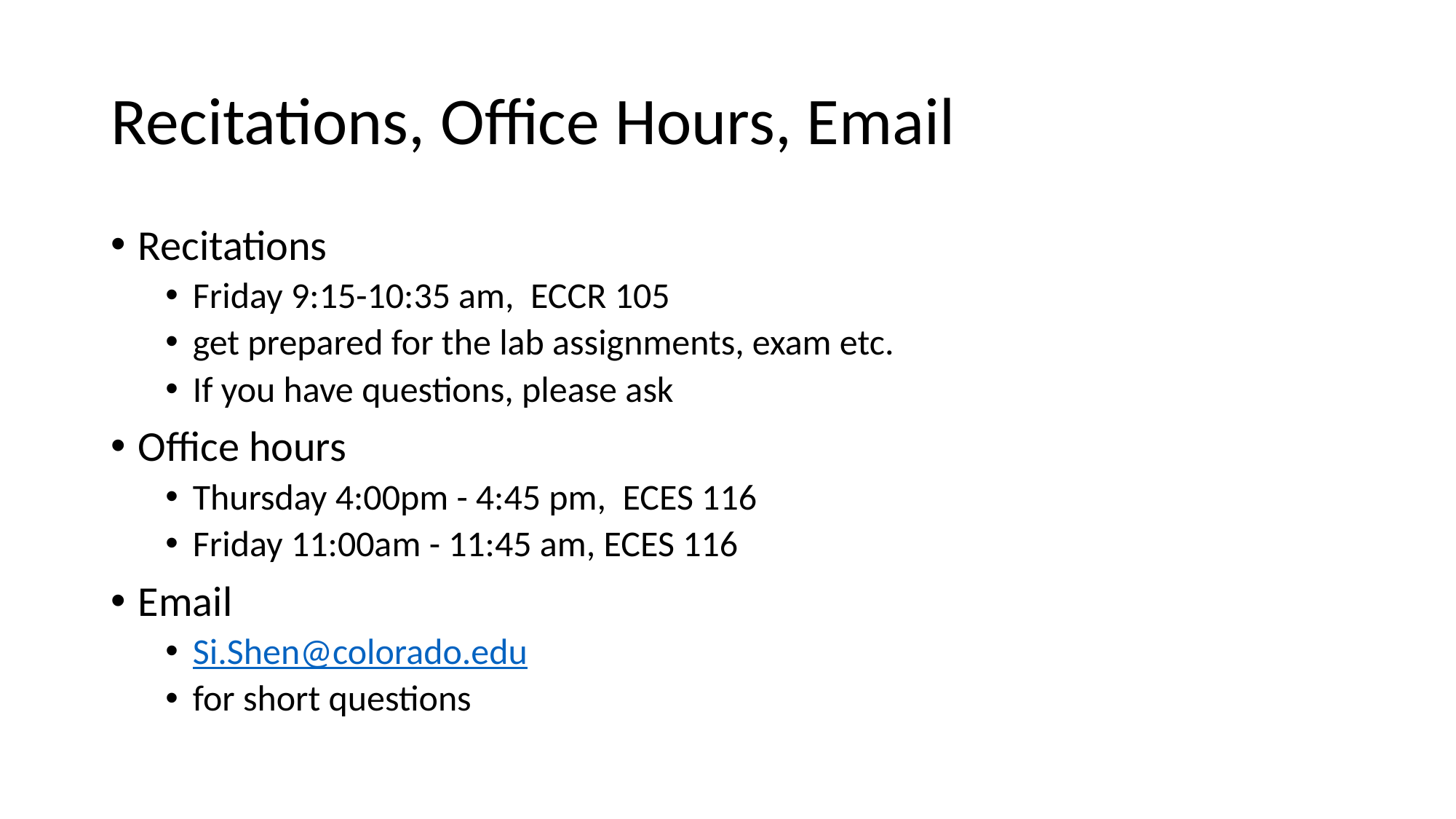

# Recitations, Office Hours, Email
Recitations
Friday 9:15-10:35 am,  ECCR 105
get prepared for the lab assignments, exam etc.
If you have questions, please ask
Office hours
Thursday 4:00pm - 4:45 pm,  ECES 116
Friday 11:00am - 11:45 am, ECES 116
Email
Si.Shen@colorado.edu
for short questions